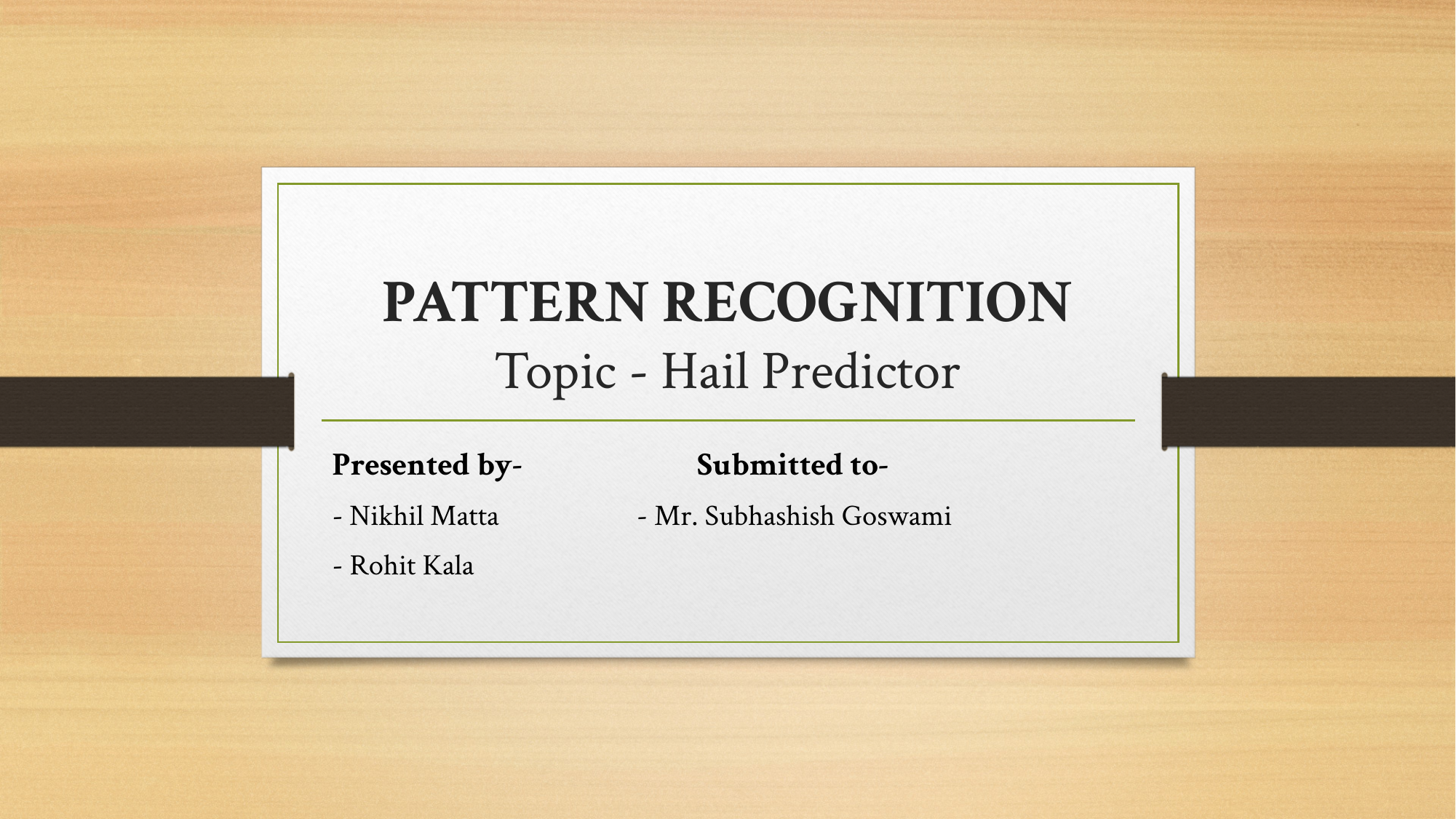

# PATTERN RECOGNITION Topic - Hail Predictor
Presented by-         			         Submitted to-
- Nikhil Matta             				- Mr. Subhashish Goswami
- Rohit Kala